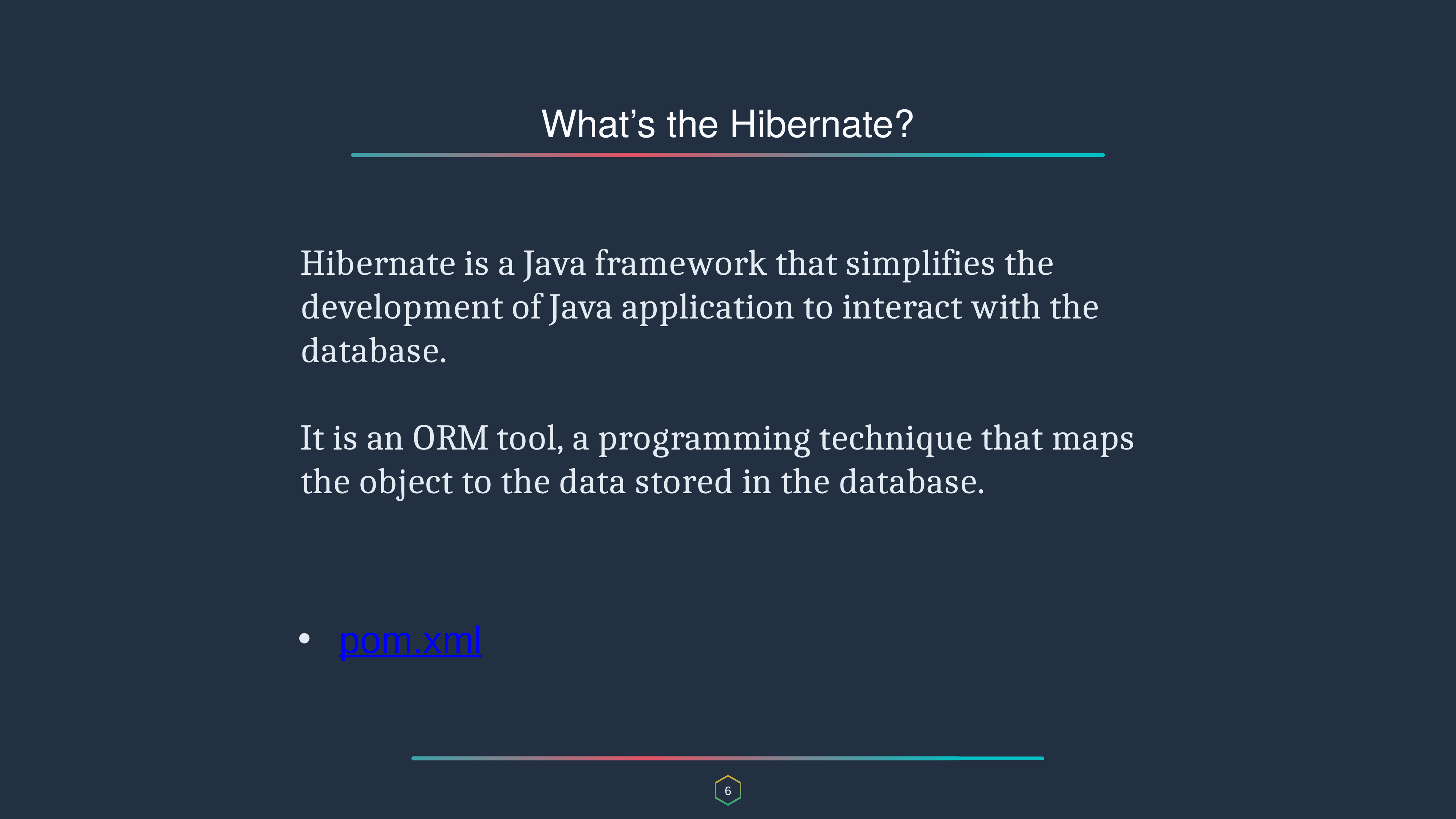

What’s the Hibernate?
Hibernate is a Java framework that simplifies the development of Java application to interact with the database.

It is an ORM tool, a programming technique that maps the object to the data stored in the database.
pom.xml
6